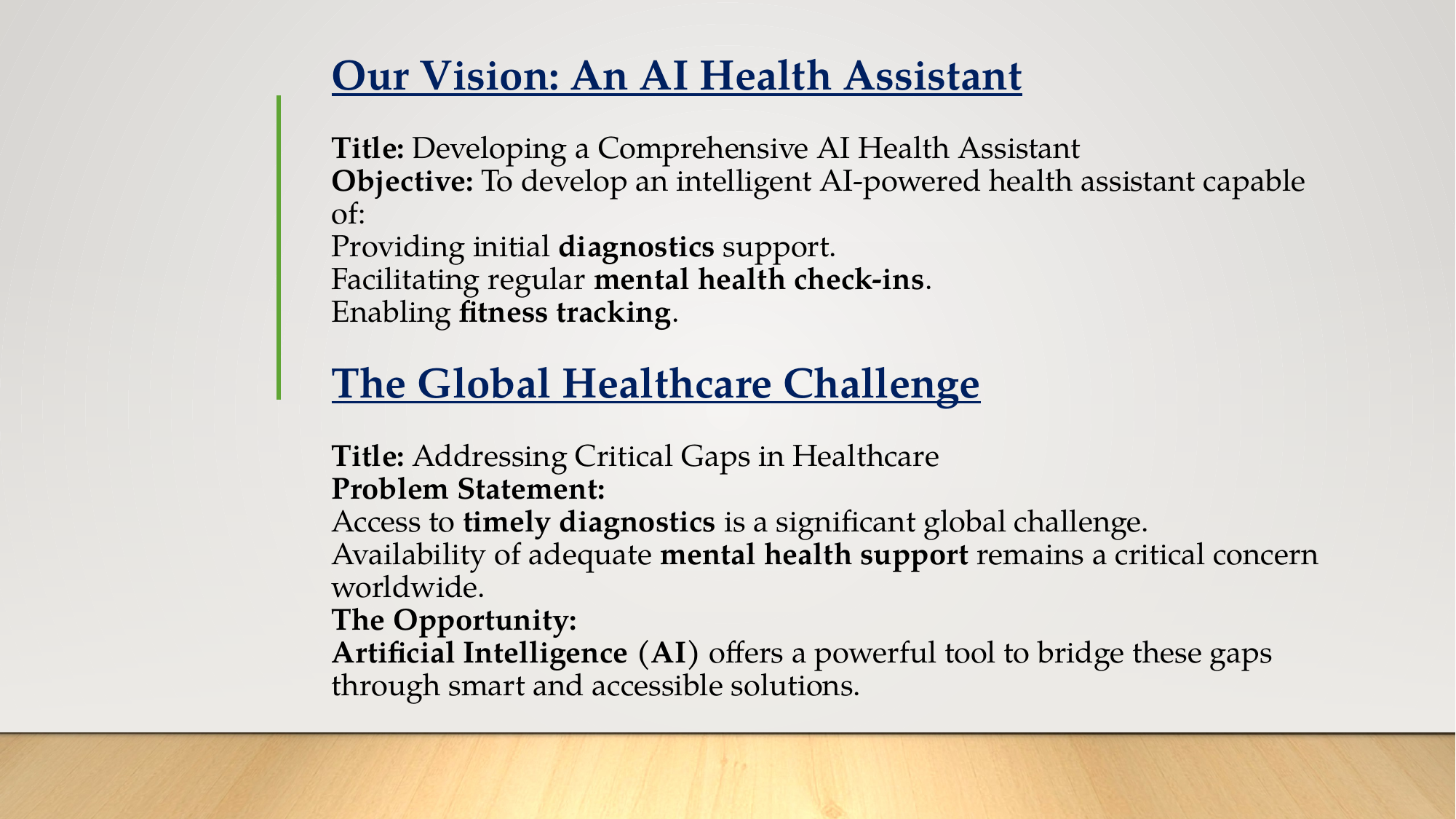

# Our Vision: An AI Health Assistant Title: Developing a Comprehensive AI Health Assistant Objective: To develop an intelligent AI-powered health assistant capable of: Providing initial diagnostics support. Facilitating regular mental health check-ins. Enabling fitness tracking. The Global Healthcare Challenge Title: Addressing Critical Gaps in Healthcare Problem Statement: Access to timely diagnostics is a significant global challenge. Availability of adequate mental health support remains a critical concern worldwide. The Opportunity: Artificial Intelligence (AI) offers a powerful tool to bridge these gaps through smart and accessible solutions.